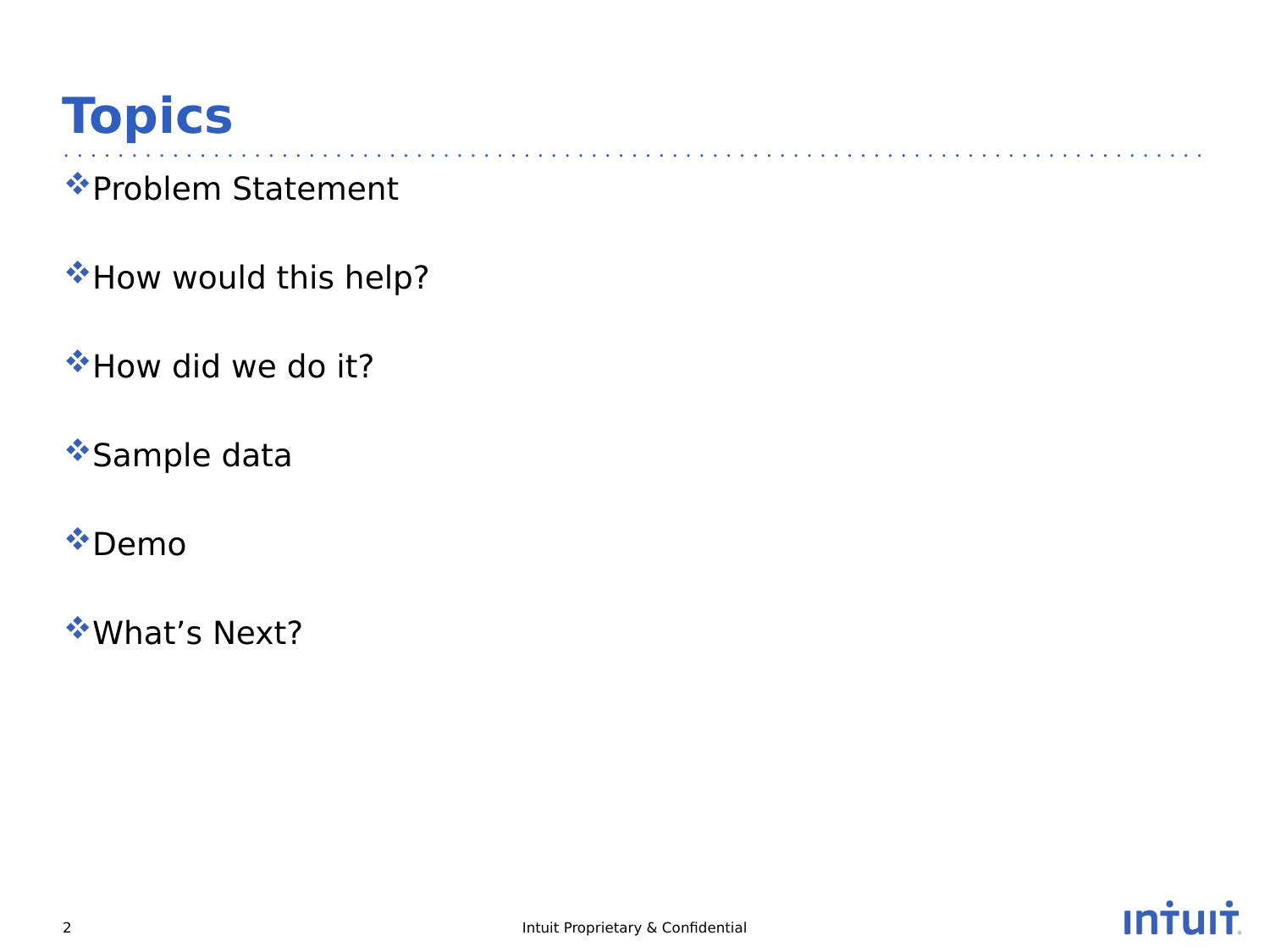

# Topics
Problem Statement

How would this help?

How did we do it?

Sample data

Demo

What’s Next?

2